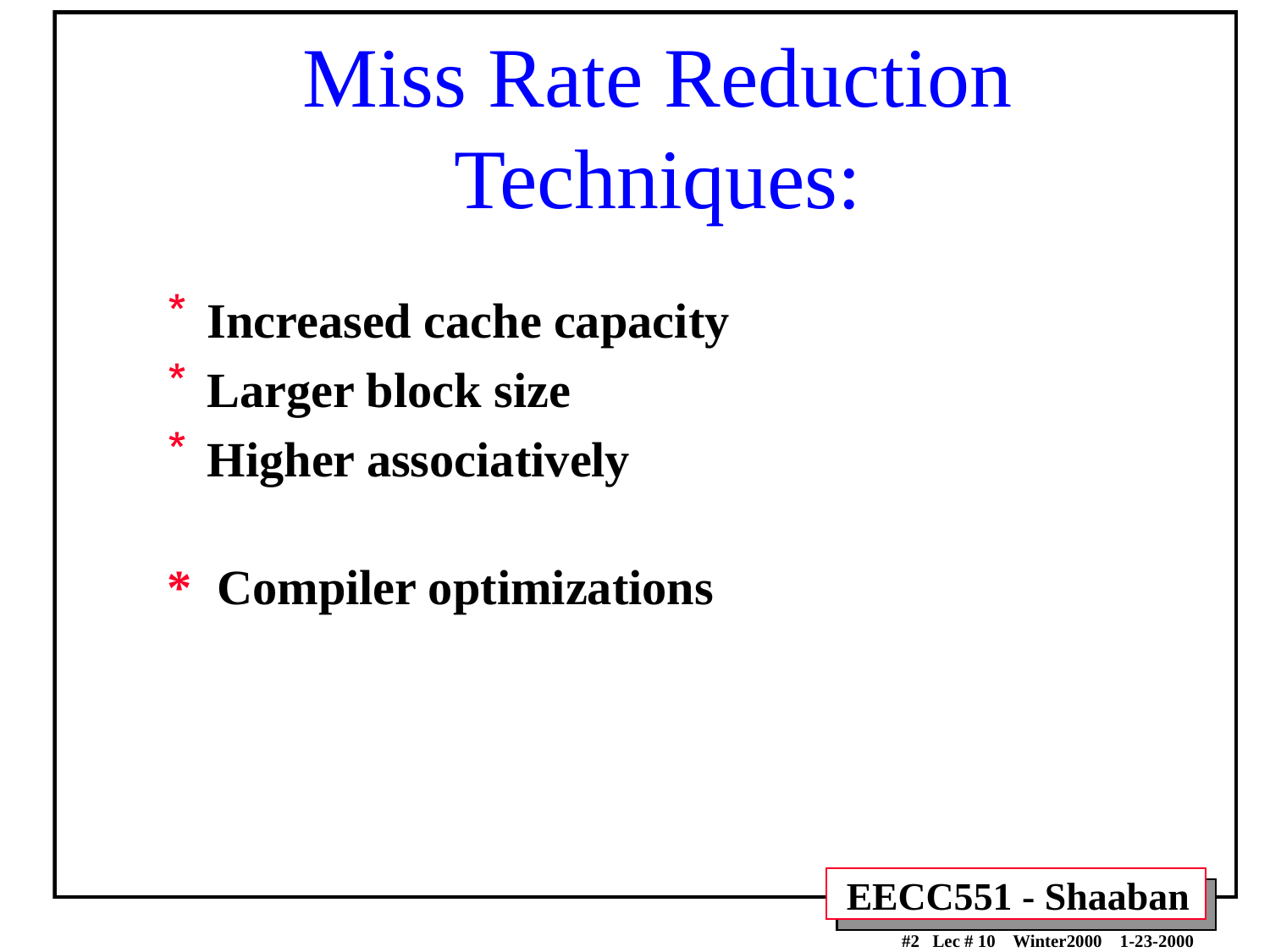

# Miss Rate Reduction Techniques:

Increased cache capacity
Larger block size
Higher associatively
*  Compiler optimizations